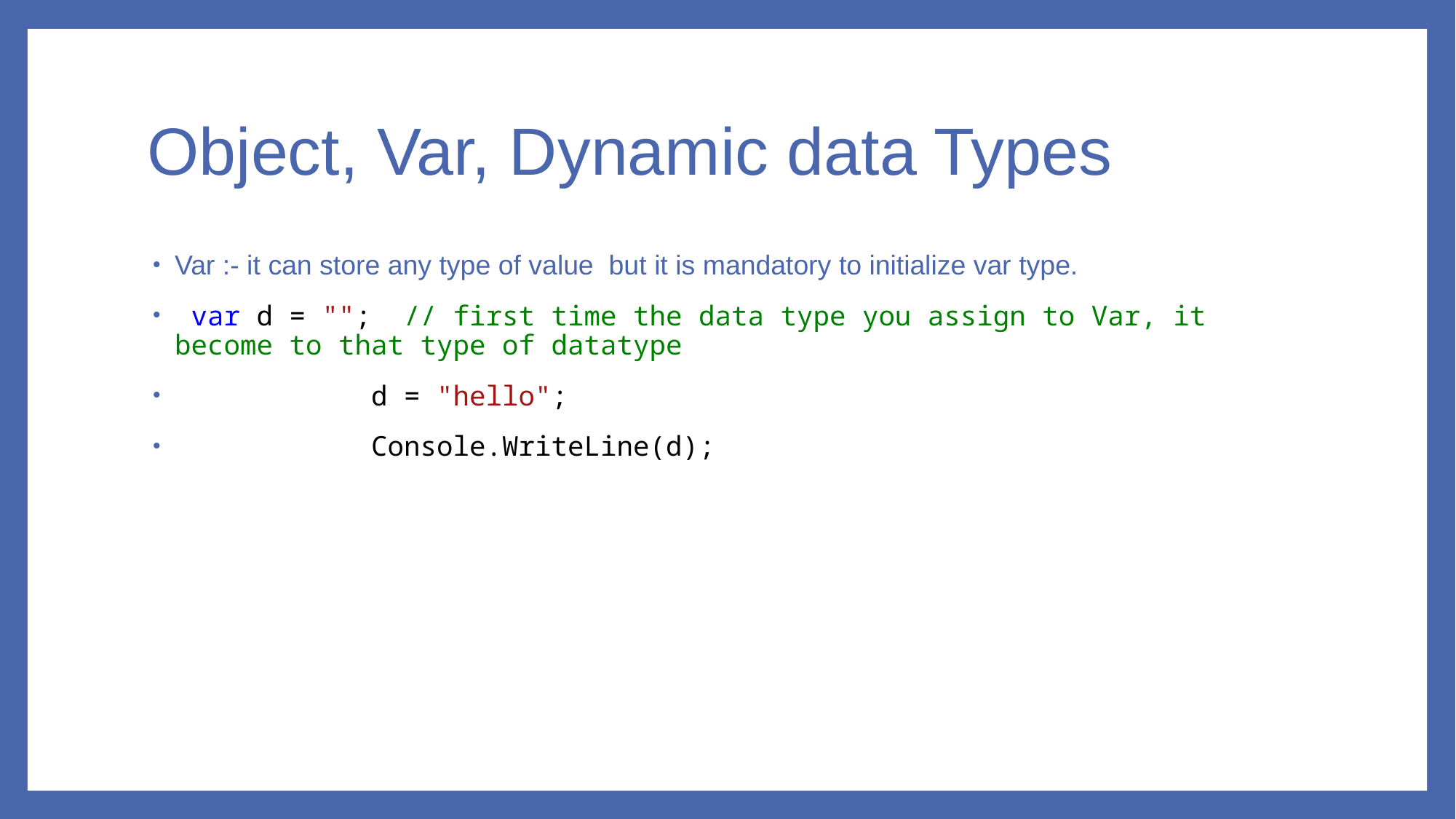

# Object, Var, Dynamic data Types
Var :- it can store any type of value  but it is mandatory to initialize var type.
 var d = "";  // first time the data type you assign to Var, it become to that type of datatype
            d = "hello";
            Console.WriteLine(d);